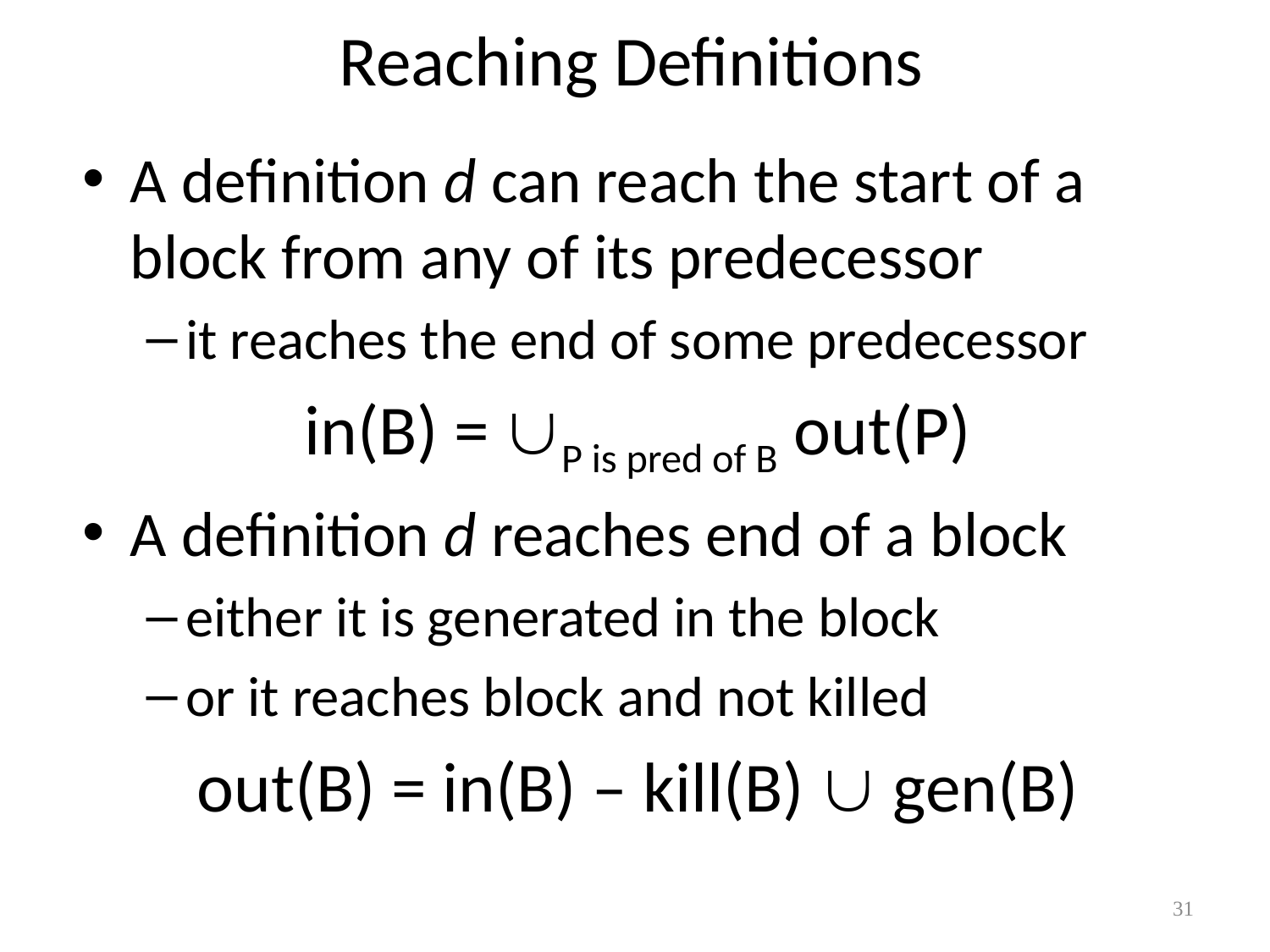

# Reaching Definitions
A definition d can reach the start of a block from any of its predecessor
it reaches the end of some predecessor
in(B) = ∪P is pred of B out(P)
A definition d reaches end of a block
either it is generated in the block
or it reaches block and not killed
out(B) = in(B) – kill(B) ∪ gen(B)
31